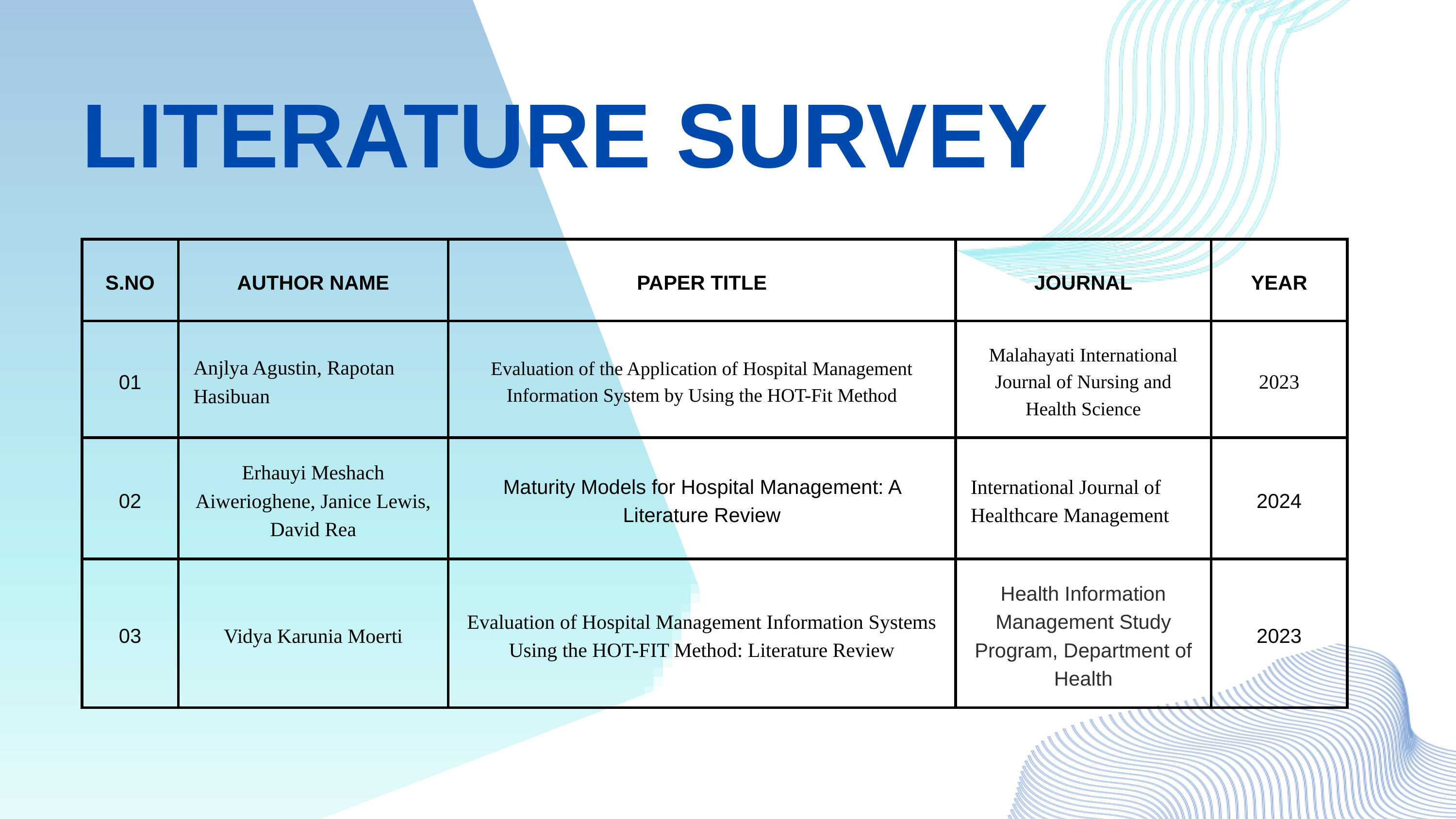

LITERATURE SURVEY
| S.NO | AUTHOR NAME | PAPER TITLE | JOURNAL | YEAR |
| --- | --- | --- | --- | --- |
| 01 | Anjlya Agustin, Rapotan Hasibuan | Evaluation of the Application of Hospital Management Information System by Using the HOT-Fit Method | Malahayati International Journal of Nursing and Health Science | 2023 |
| 02 | Erhauyi Meshach Aiwerioghene, Janice Lewis, David Rea | Maturity Models for Hospital Management: A Literature Review | International Journal of Healthcare Management | 2024 |
| 03 | Vidya Karunia Moerti | Evaluation of Hospital Management Information Systems Using the HOT-FIT Method: Literature Review | Health Information Management Study Program, Department of Health | 2023 |